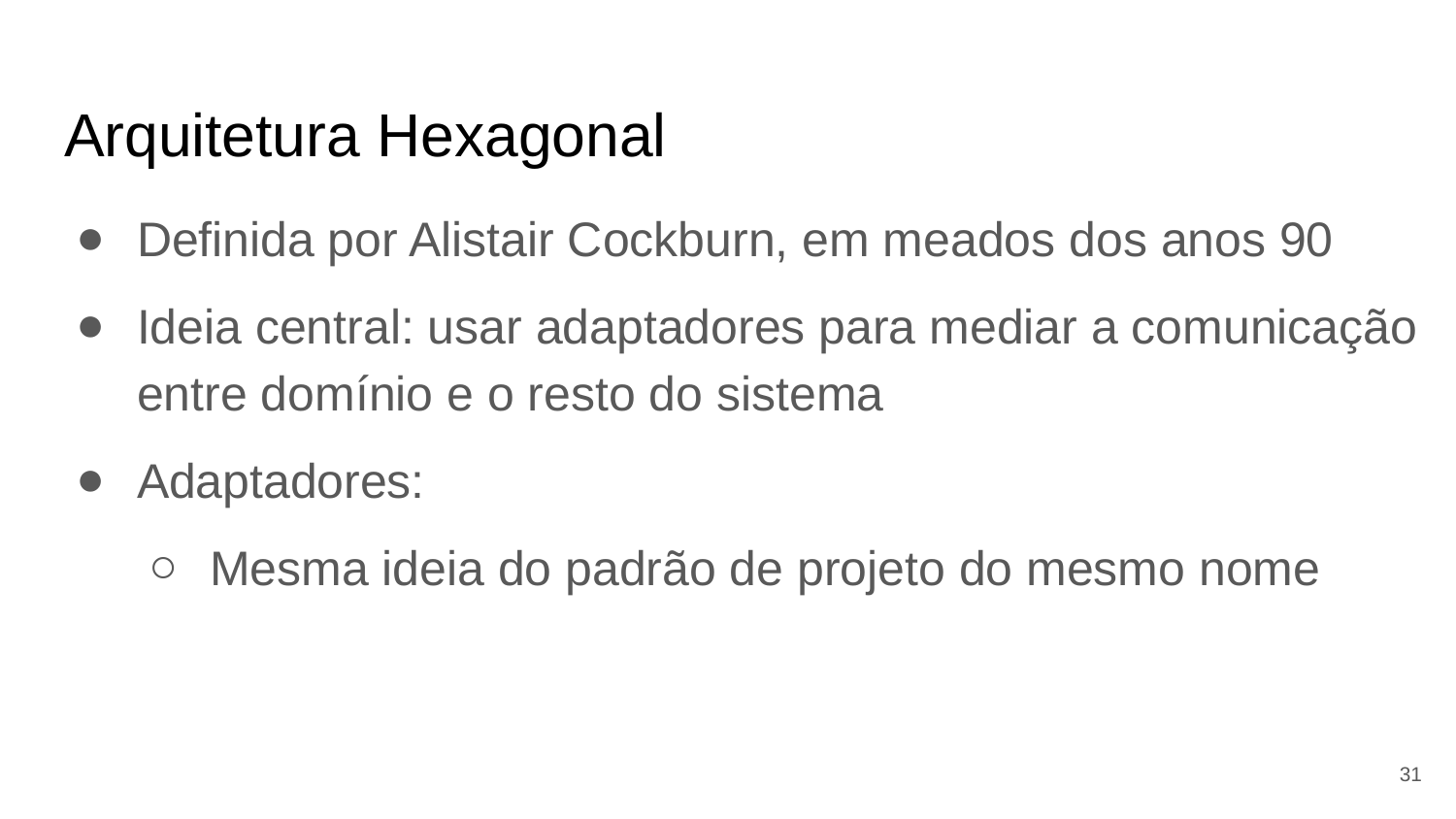

# Arquitetura Hexagonal
Definida por Alistair Cockburn, em meados dos anos 90
Ideia central: usar adaptadores para mediar a comunicação entre domínio e o resto do sistema
Adaptadores:
Mesma ideia do padrão de projeto do mesmo nome

31